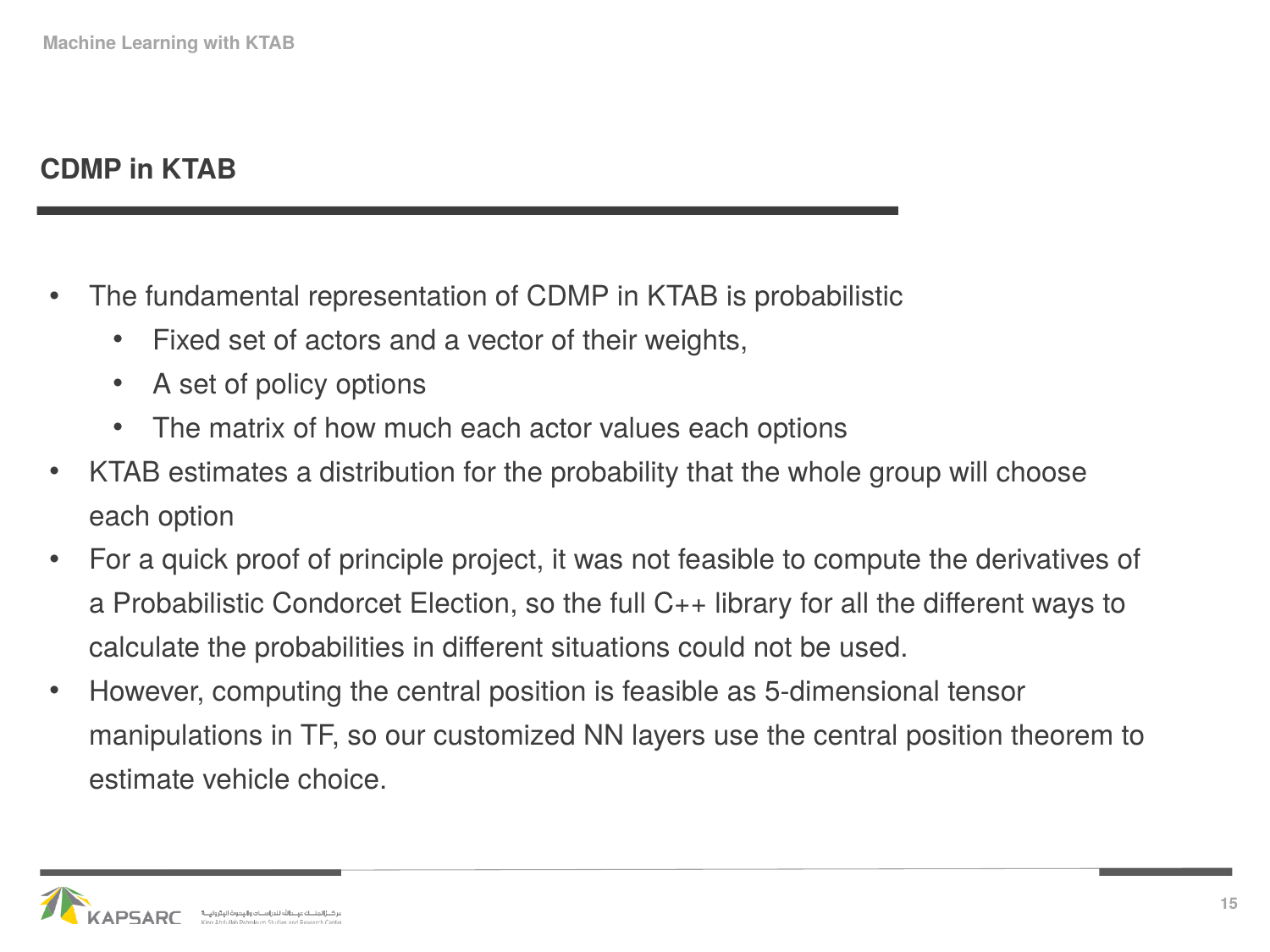

CDMP in KTAB

The fundamental representation of CDMP in KTAB is probabilistic
Fixed set of actors and a vector of their weights,
A set of policy options
The matrix of how much each actor values each options
KTAB estimates a distribution for the probability that the whole group will choose each option
For a quick proof of principle project, it was not feasible to compute the derivatives of a Probabilistic Condorcet Election, so the full C++ library for all the different ways to calculate the probabilities in different situations could not be used.
However, computing the central position is feasible as 5-dimensional tensor manipulations in TF, so our customized NN layers use the central position theorem to estimate vehicle choice.